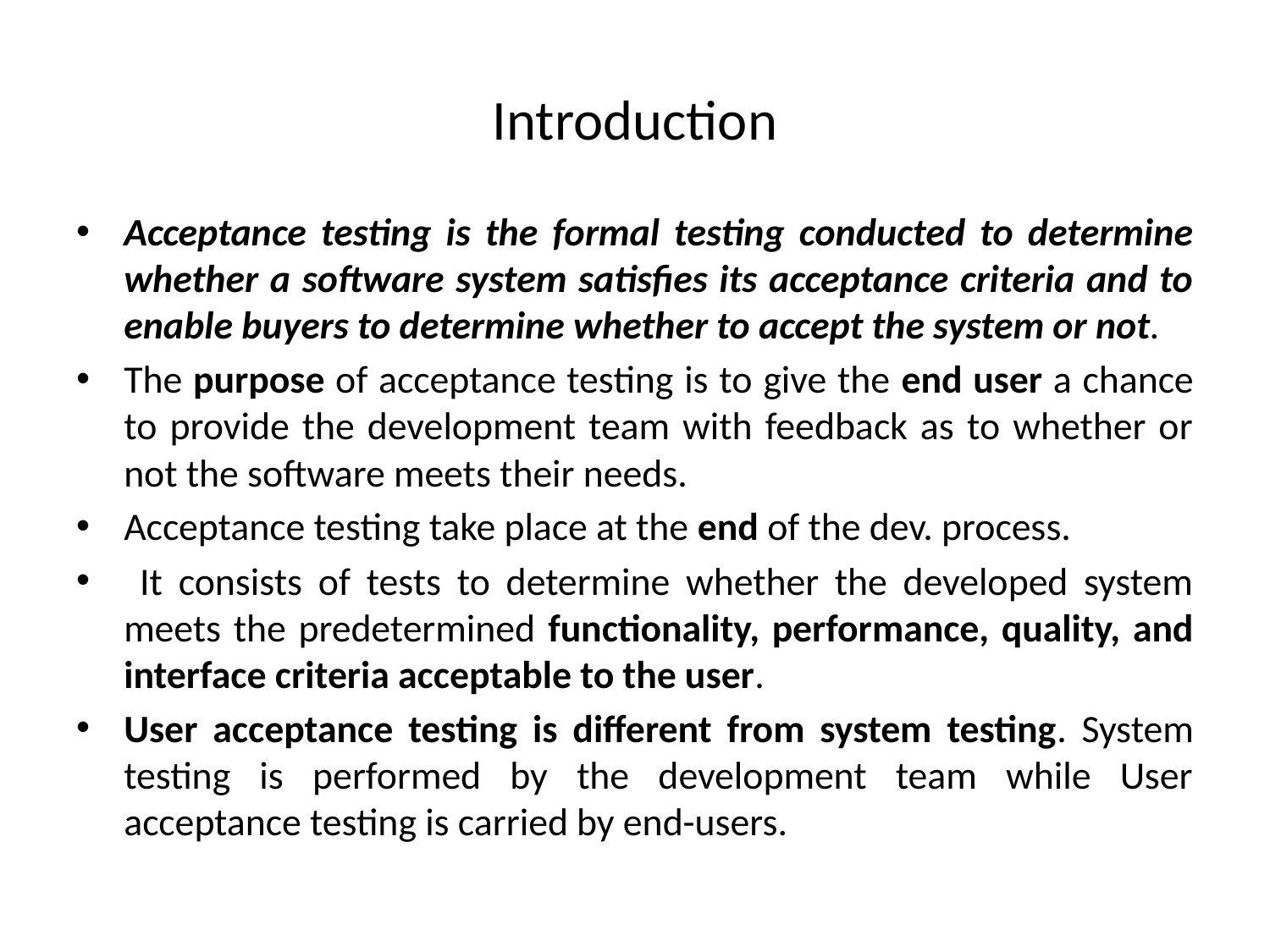

# Introduction
Acceptance testing is the formal testing conducted to determine whether a software system satisfies its acceptance criteria and to enable buyers to determine whether to accept the system or not.
The purpose of acceptance testing is to give the end user a chance to provide the development team with feedback as to whether or not the software meets their needs.
Acceptance testing take place at the end of the dev. process.
 It consists of tests to determine whether the developed system meets the predetermined functionality, performance, quality, and interface criteria acceptable to the user.
User acceptance testing is different from system testing. System testing is performed by the development team while User acceptance testing is carried by end-users.